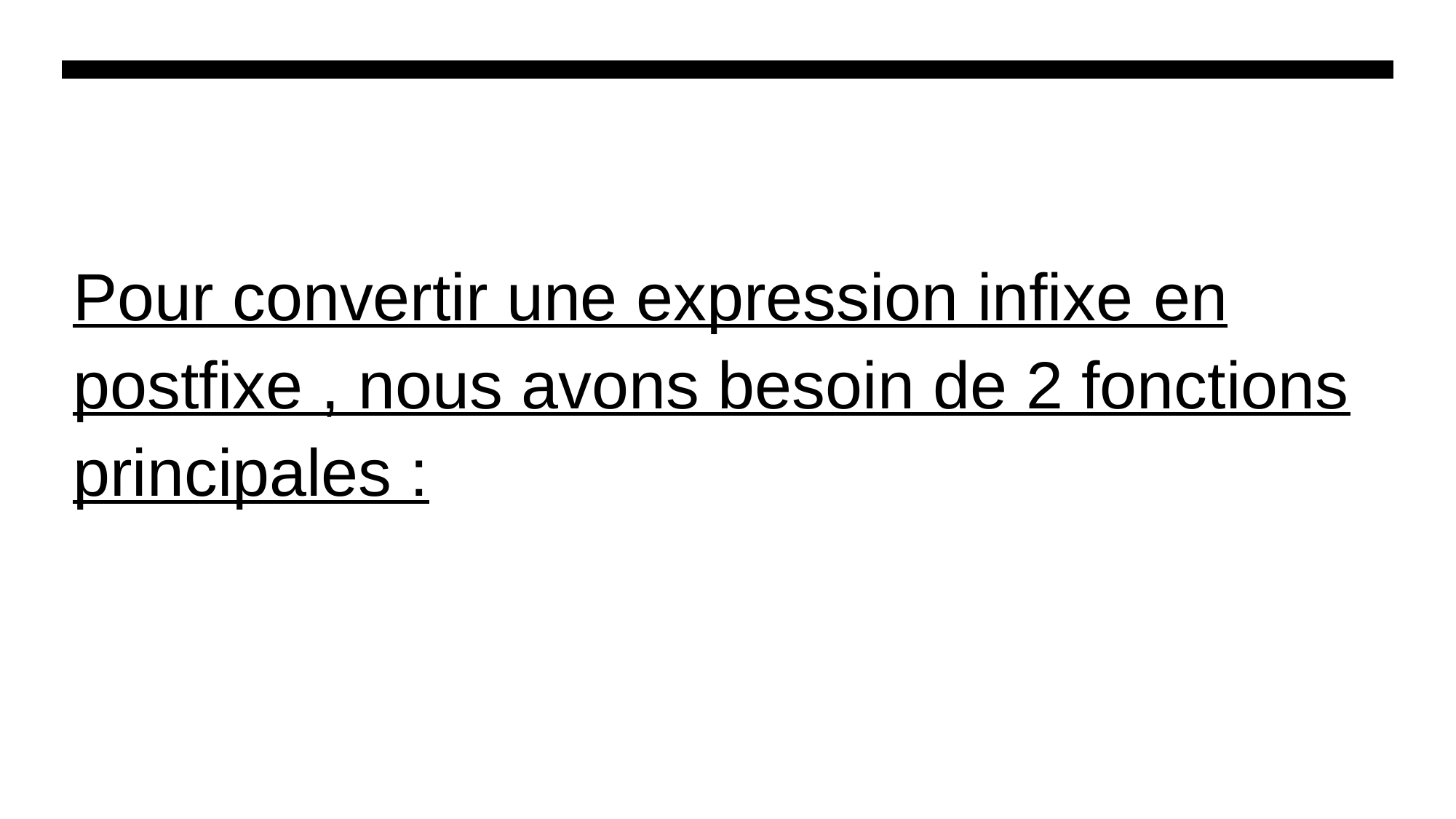

Pour convertir une expression infixe en postfixe , nous avons besoin de 2 fonctions principales :

#